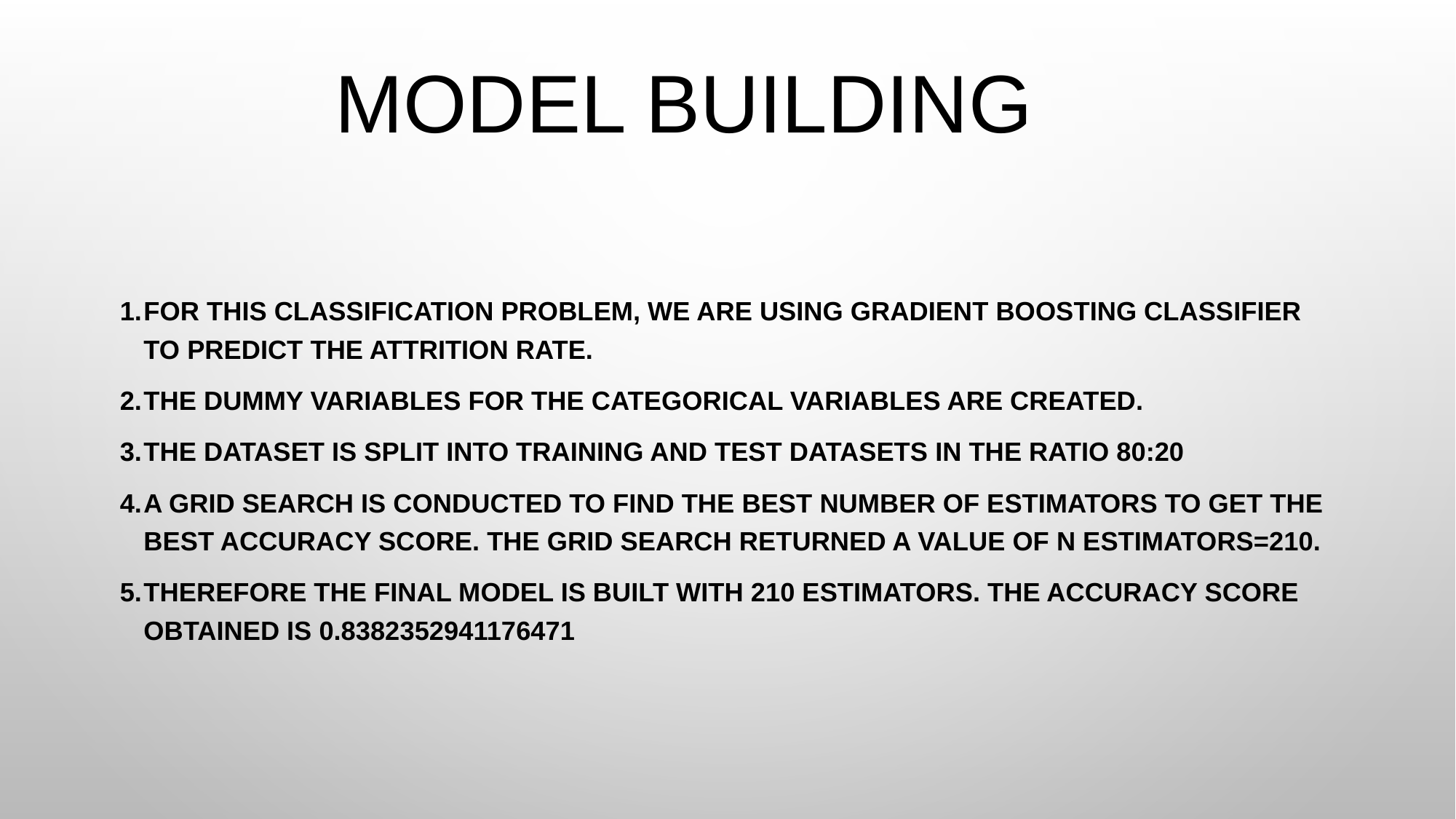

MODEL BUILDING
For this classification problem, we are using gradient boosting classifier to predict the attrition rate.
The dummy variables for the categorical variables are created.
The dataset is split into training and test datasets in the ratio 80:20
A grid search is conducted to find the best number of estimators to get the best accuracy score. The grid search returned a value of n estimators=210.
Therefore the final model is built with 210 estimators. The accuracy score obtained is 0.8382352941176471